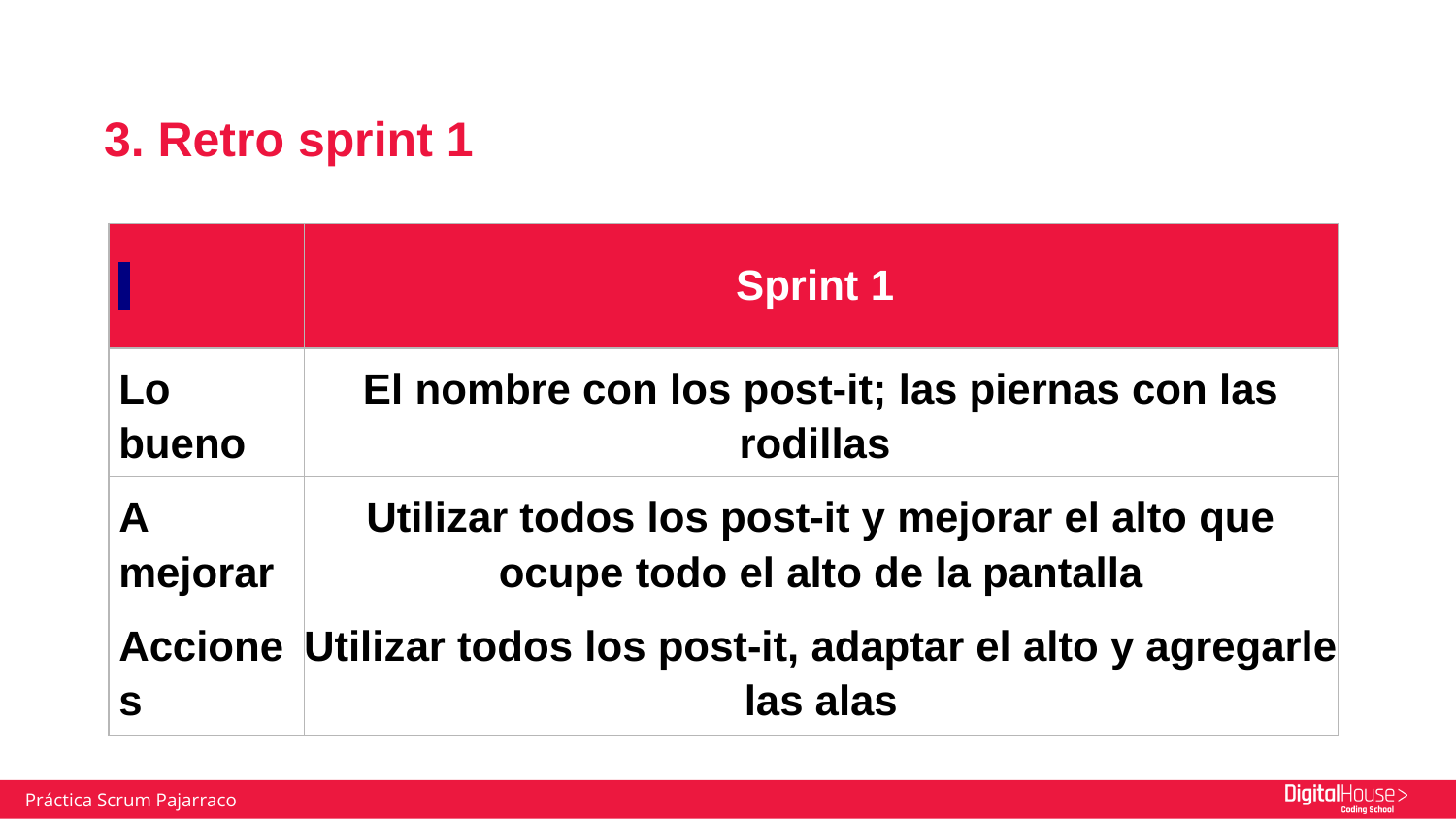

# 3. Retro sprint 1
|  | Sprint 1 |
| --- | --- |
| Lo bueno | El nombre con los post-it; las piernas con las rodillas |
| A mejorar | Utilizar todos los post-it y mejorar el alto que ocupe todo el alto de la pantalla |
| Acciones | Utilizar todos los post-it, adaptar el alto y agregarle las alas |